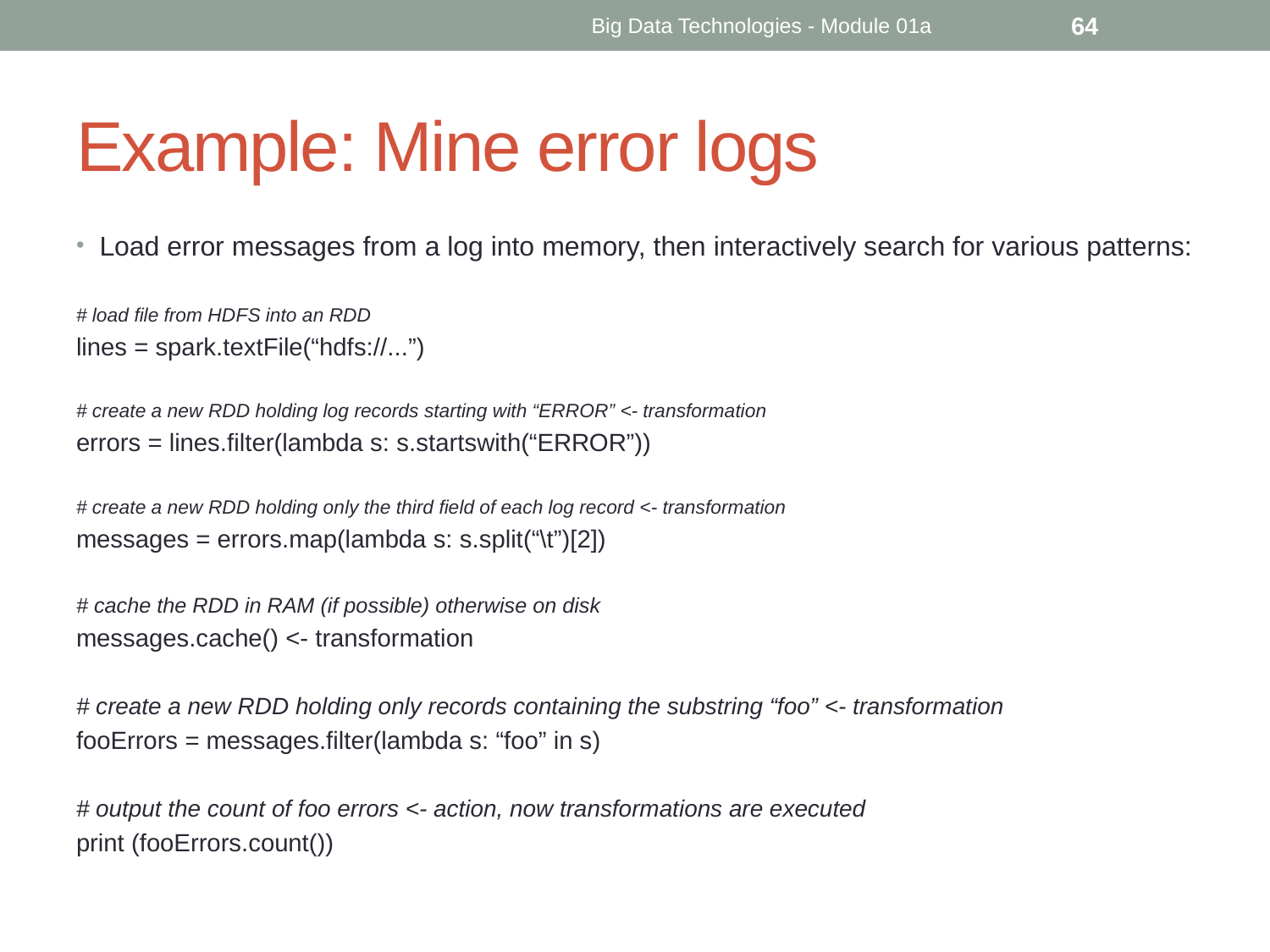

Big Data Technologies - Module 01a
64
# Example: Mine error logs
Load error messages from a log into memory, then interactively search for various patterns:

# load file from HDFS into an RDD
lines = spark.textFile(“hdfs://...”)

# create a new RDD holding log records starting with “ERROR” <- transformation
errors = lines.filter(lambda s: s.startswith(“ERROR”))

# create a new RDD holding only the third field of each log record <- transformation
messages = errors.map(lambda s: s.split(“\t”)[2])

# cache the RDD in RAM (if possible) otherwise on disk
messages.cache() <- transformation

# create a new RDD holding only records containing the substring “foo” <- transformation
fooErrors = messages.filter(lambda s: “foo” in s)

# output the count of foo errors <- action, now transformations are executed
print (fooErrors.count())